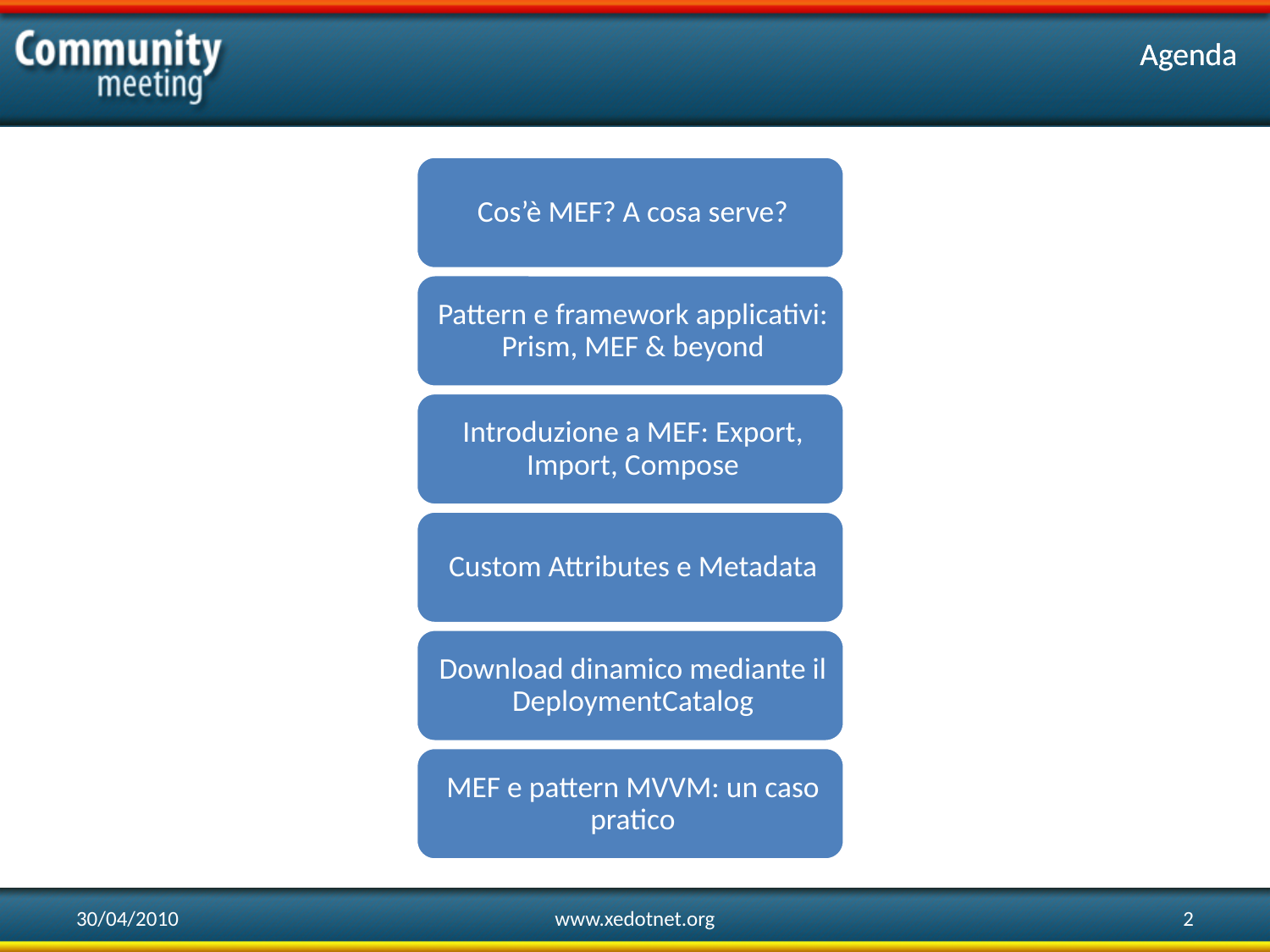

Cos’è MEF? A cosa serve?
Pattern e framework applicativi: Prism, MEF & beyond
Introduzione a MEF: Export, Import, Compose
Custom Attributes e Metadata
Download dinamico mediante il DeploymentCatalog
MEF e pattern MVVM: un caso pratico
30/04/2010
www.xedotnet.org
2